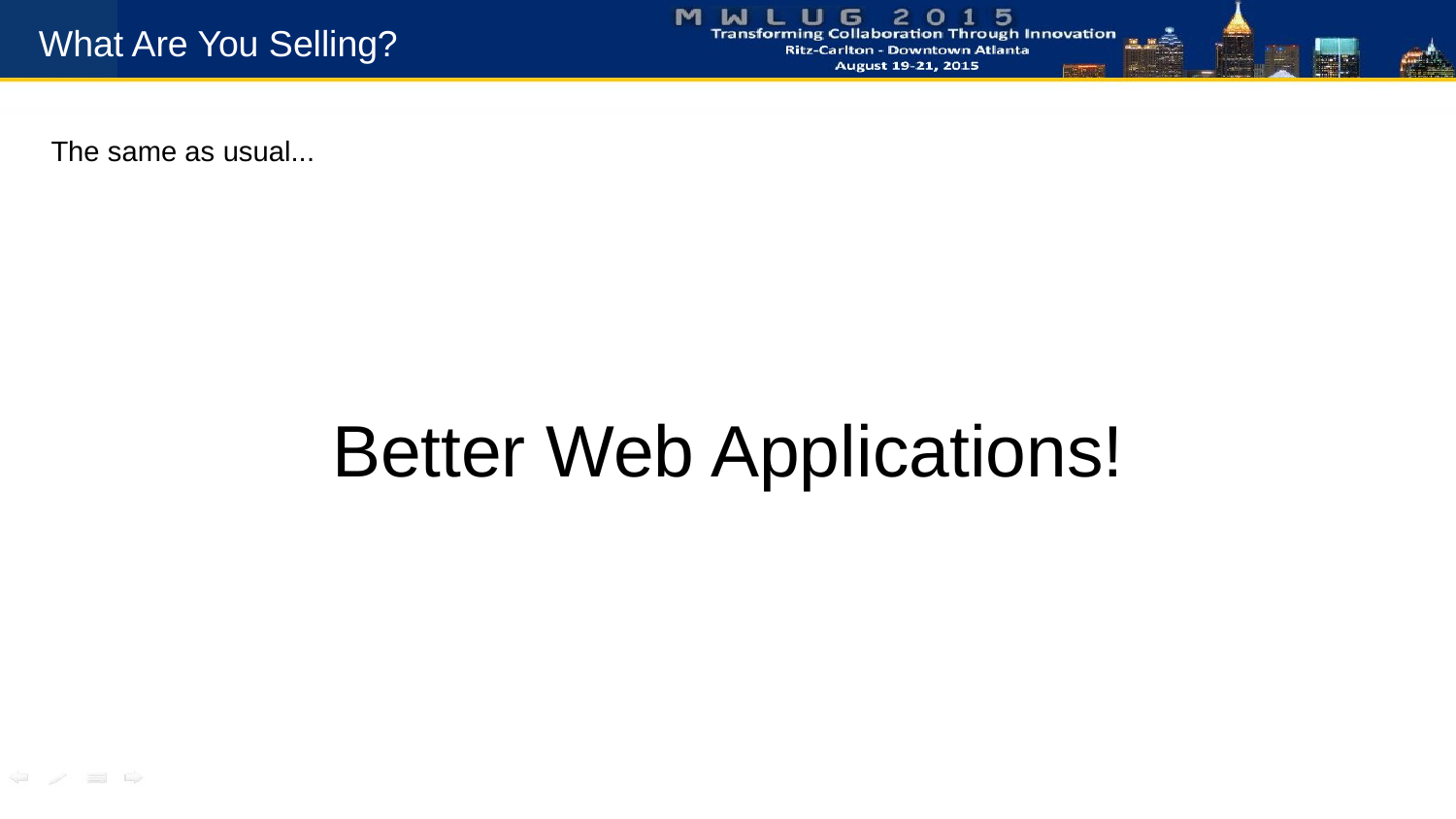

What Are You Selling?
The same as usual...

Better Web Applications!